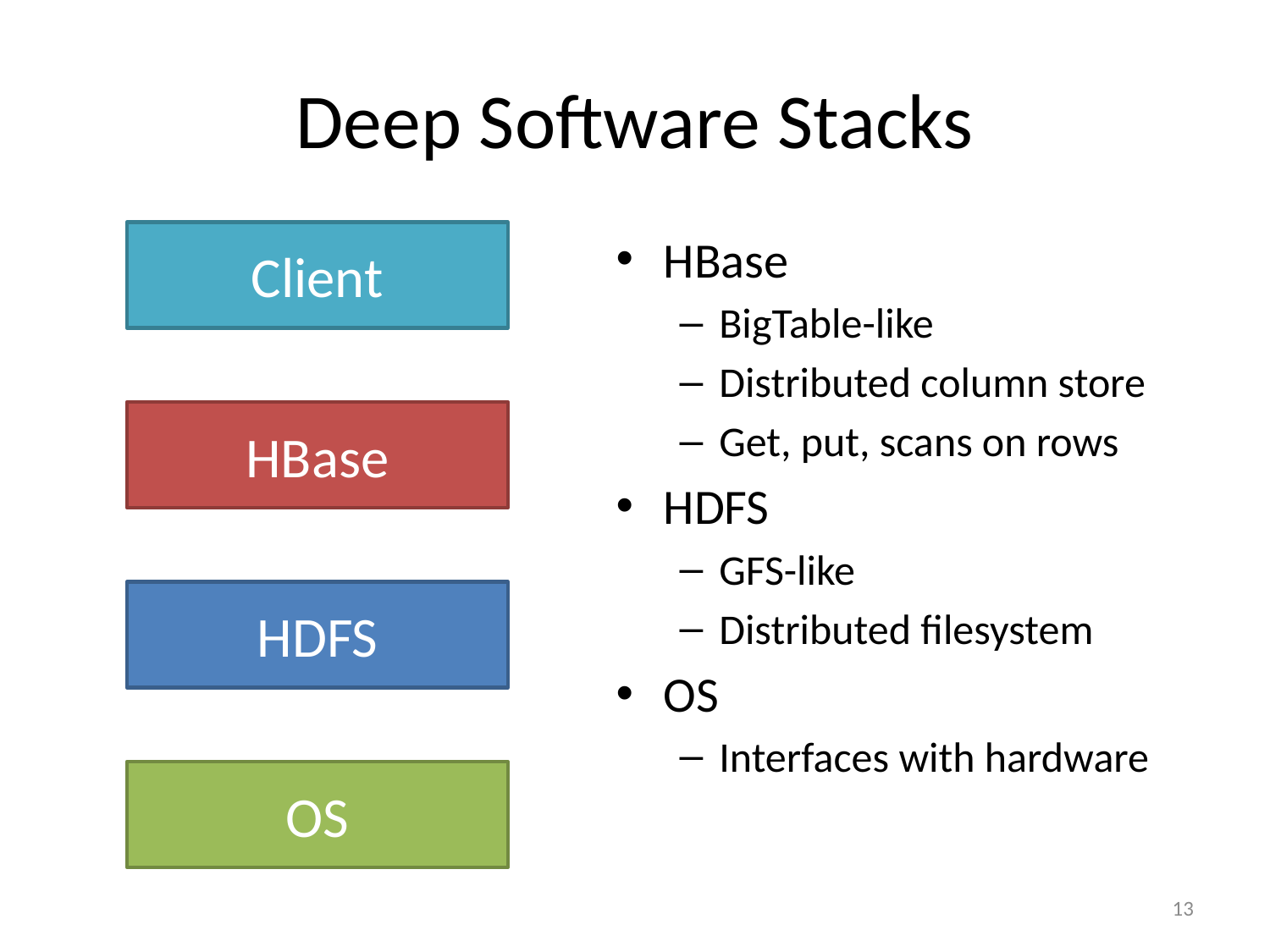

# Deep Software Stacks
Client
HBase
BigTable-like
Distributed column store
Get, put, scans on rows
HDFS
GFS-like
Distributed filesystem
OS
Interfaces with hardware
HBase
HDFS
OS
13